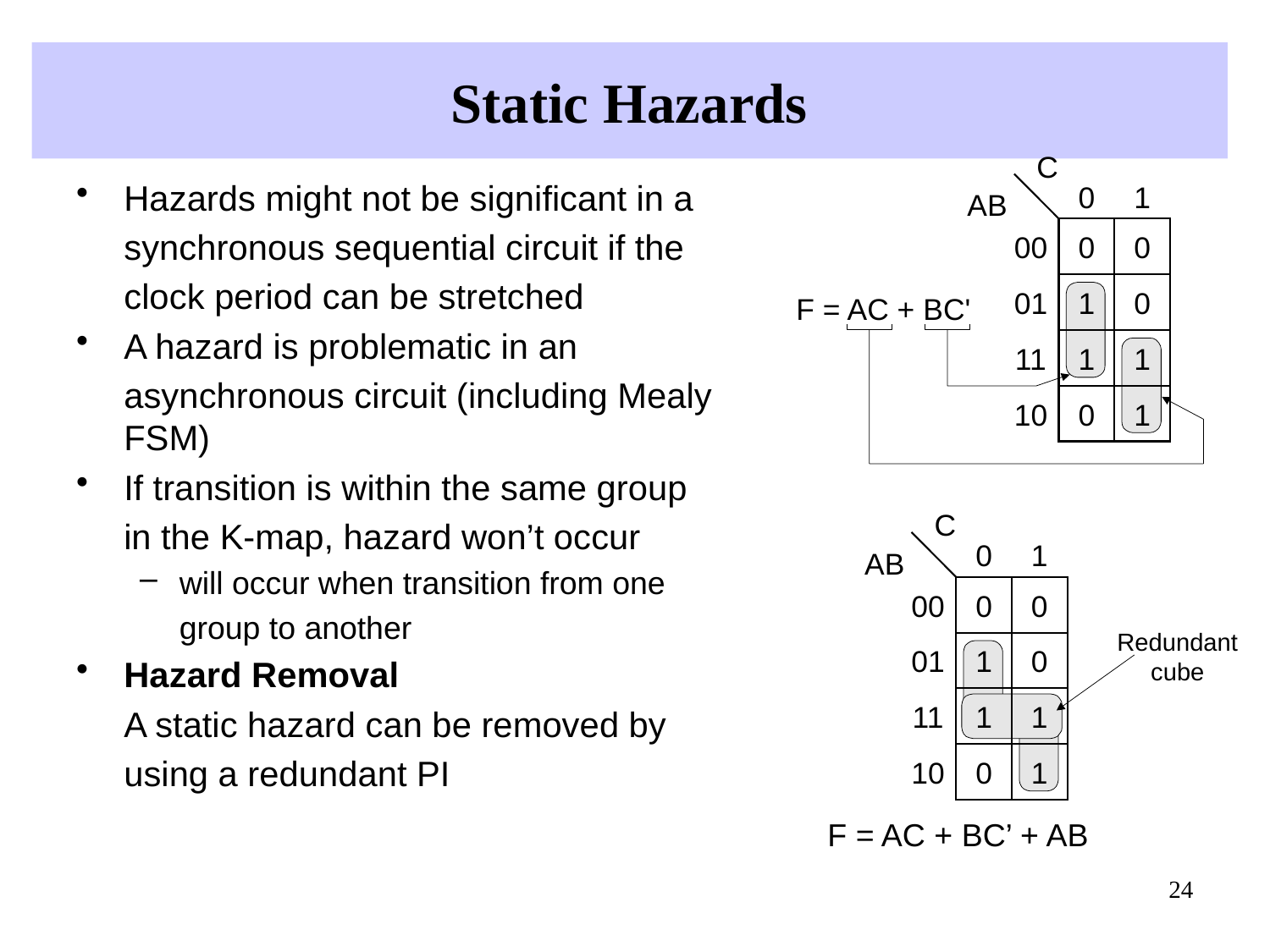

# Static Hazards
C

0
1
AB

00
0
0

01
1
0
F = AC + BC'

11
1
1

10
0
1

Hazards might not be significant in a
	synchronous sequential circuit if the
	clock period can be stretched
A hazard is problematic in an
	asynchronous circuit (including Mealy FSM)
If transition is within the same group
	in the K-map, hazard won’t occur
will occur when transition from one
	group to another
Hazard Removal
	A static hazard can be removed by
	using a redundant PI
C

0
1
AB

00
0
0
Redundant

01
1
0

cube

11
1
1

10
0
1
F = AC + BC’ + AB
24